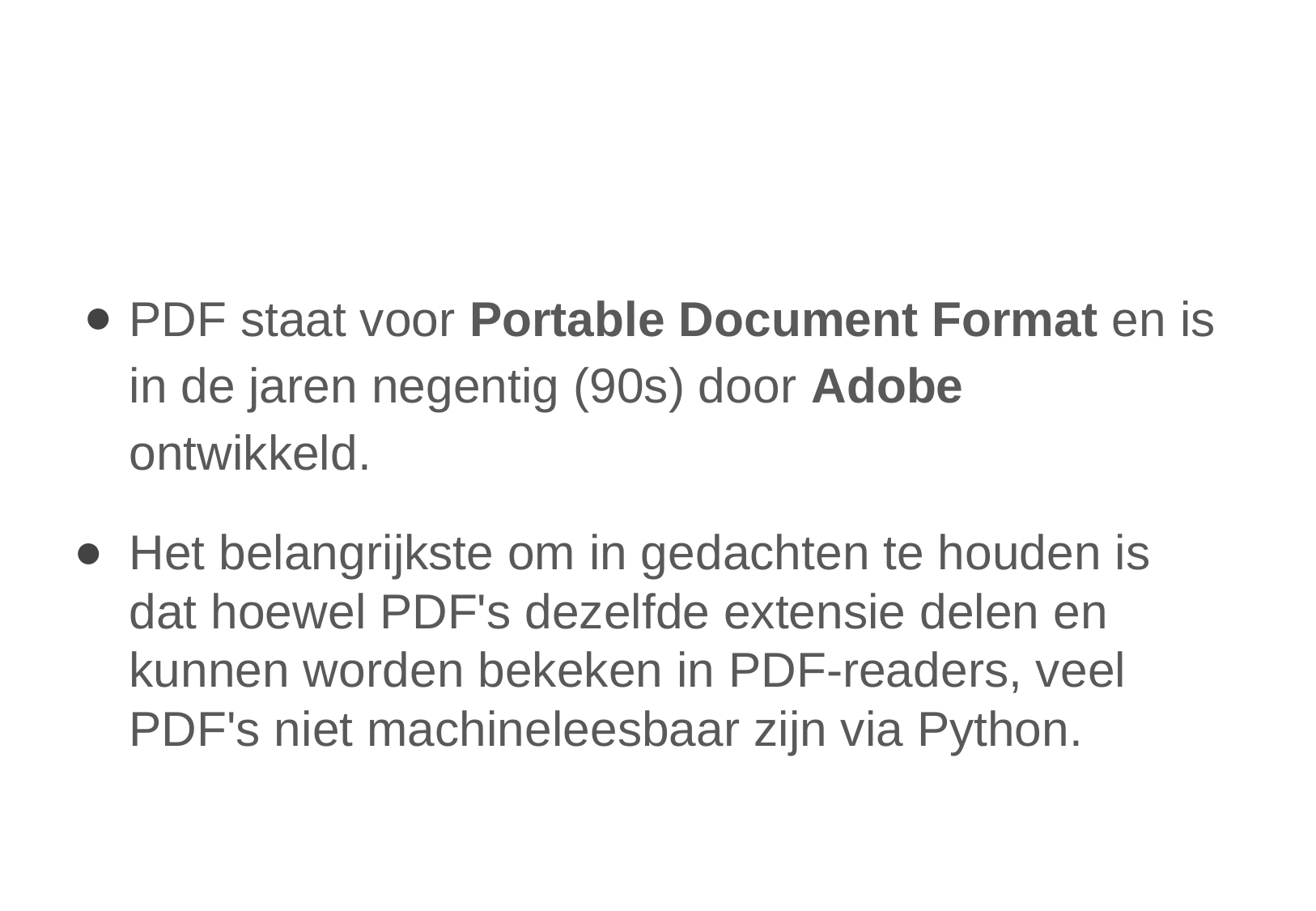

PDF staat voor Portable Document Format en is in de jaren negentig (90s) door Adobe ontwikkeld.

Het belangrijkste om in gedachten te houden is dat hoewel PDF's dezelfde extensie delen en kunnen worden bekeken in PDF-readers, veel PDF's niet machineleesbaar zijn via Python.